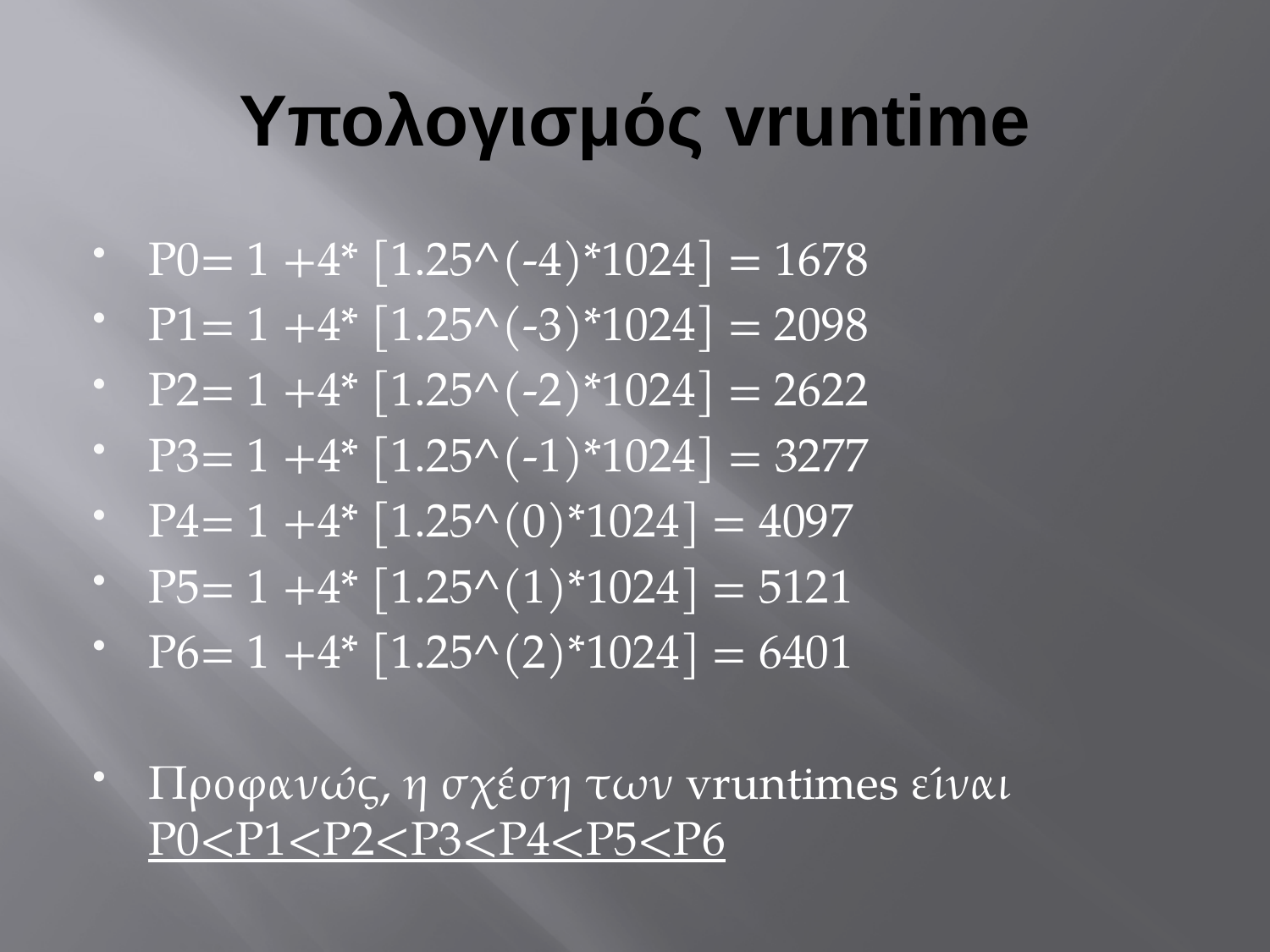

# Υπολογισμός vruntime
P0= 1 +4* [1.25^(-4)*1024] = 1678
P1= 1 +4* [1.25^(-3)*1024] = 2098
P2= 1 +4* [1.25^(-2)*1024] = 2622
P3= 1 +4* [1.25^(-1)*1024] = 3277
P4= 1 +4* [1.25^(0)*1024] = 4097
P5= 1 +4* [1.25^(1)*1024] = 5121
P6= 1 +4* [1.25^(2)*1024] = 6401

Προφανώς, η σχέση των vruntimes είναι P0<P1<P2<P3<P4<P5<P6